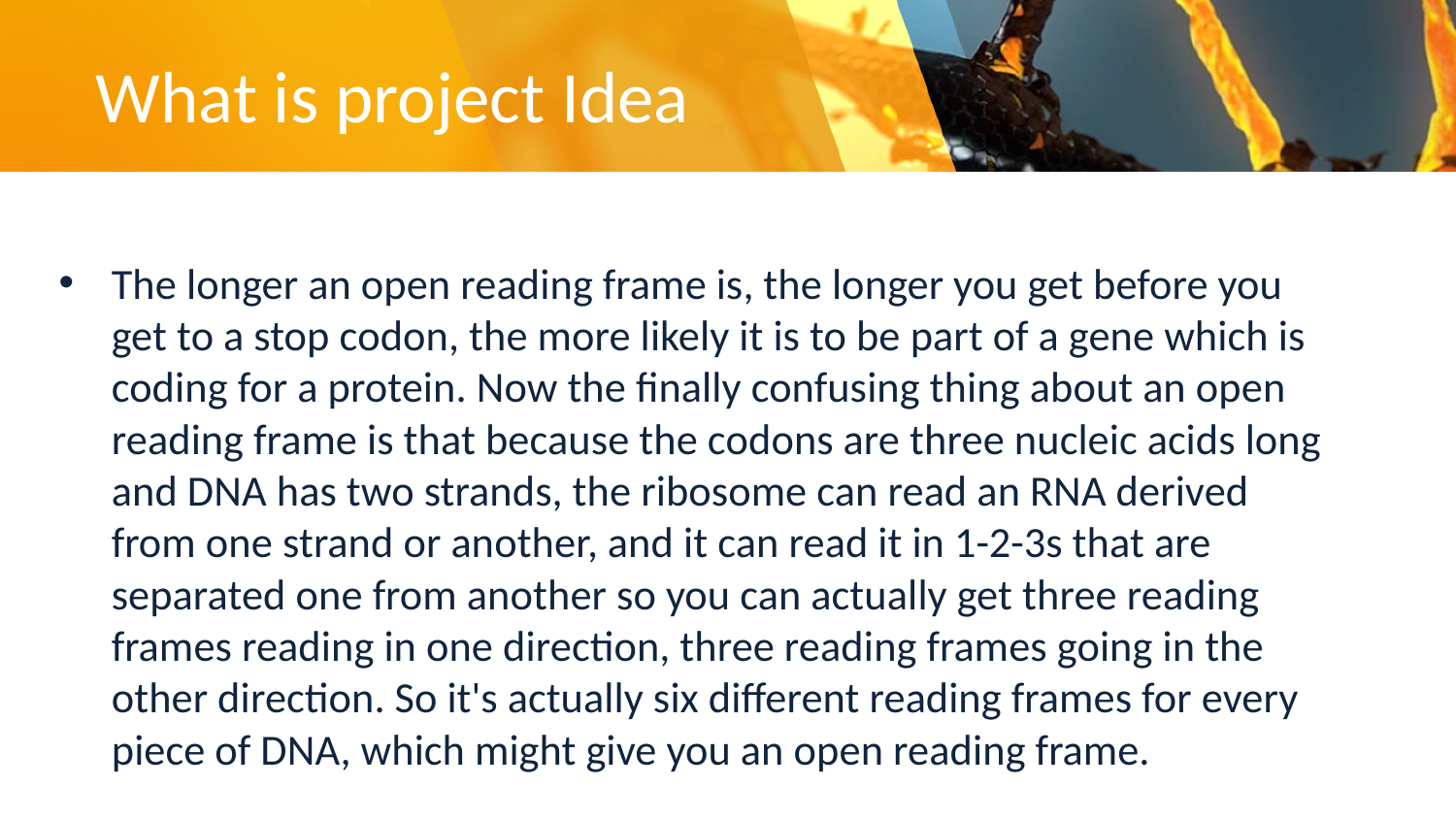

# What is project Idea
The longer an open reading frame is, the longer you get before you get to a stop codon, the more likely it is to be part of a gene which is coding for a protein. Now the finally confusing thing about an open reading frame is that because the codons are three nucleic acids long and DNA has two strands, the ribosome can read an RNA derived from one strand or another, and it can read it in 1-2-3s that are separated one from another so you can actually get three reading frames reading in one direction, three reading frames going in the other direction. So it's actually six different reading frames for every piece of DNA, which might give you an open reading frame.